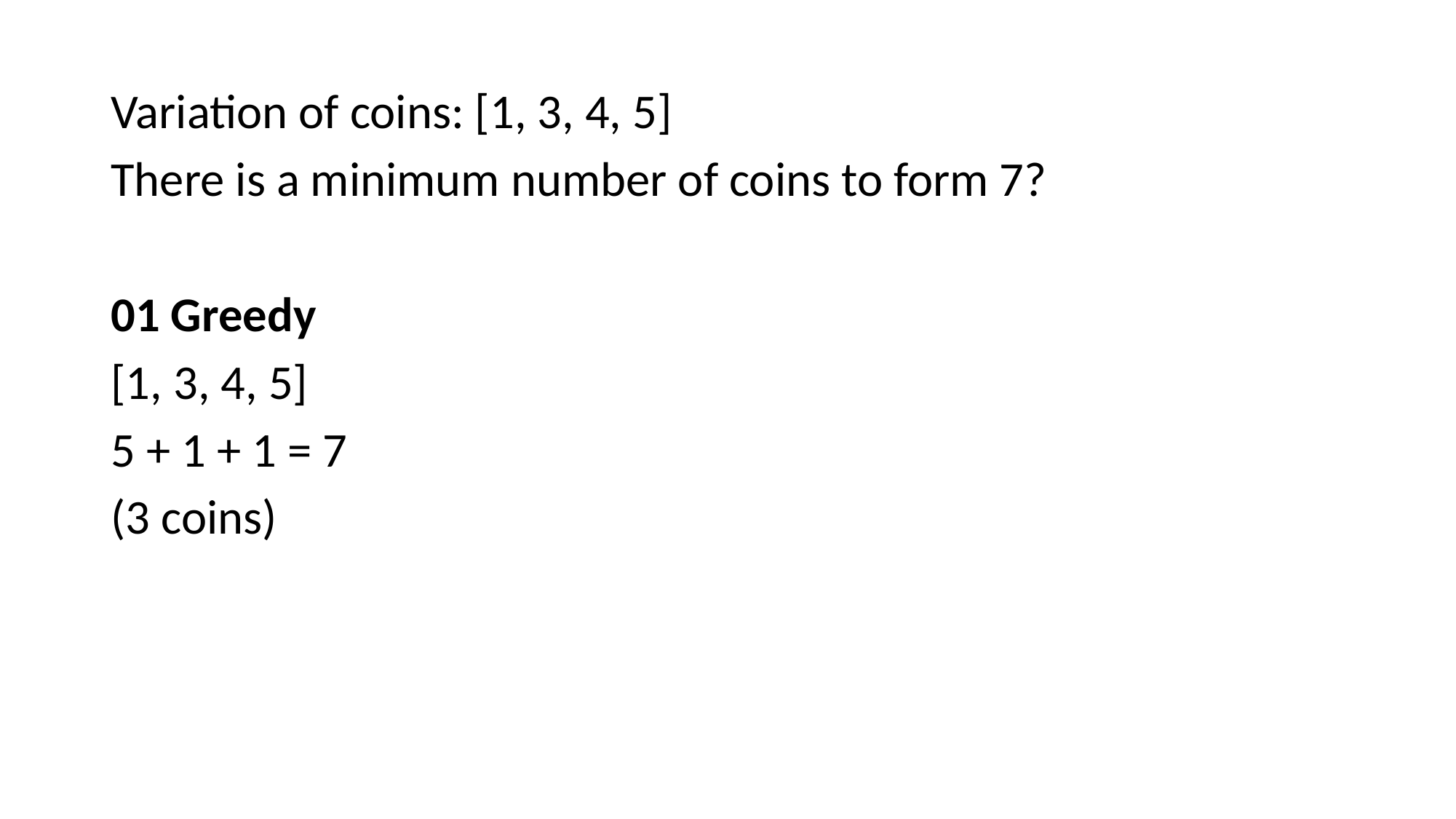

Variation of coins: [1, 3, 4, 5]
There is a minimum number of coins to form 7?

01 Greedy
[1, 3, 4, 5]
5 + 1 + 1 = 7
(3 coins)